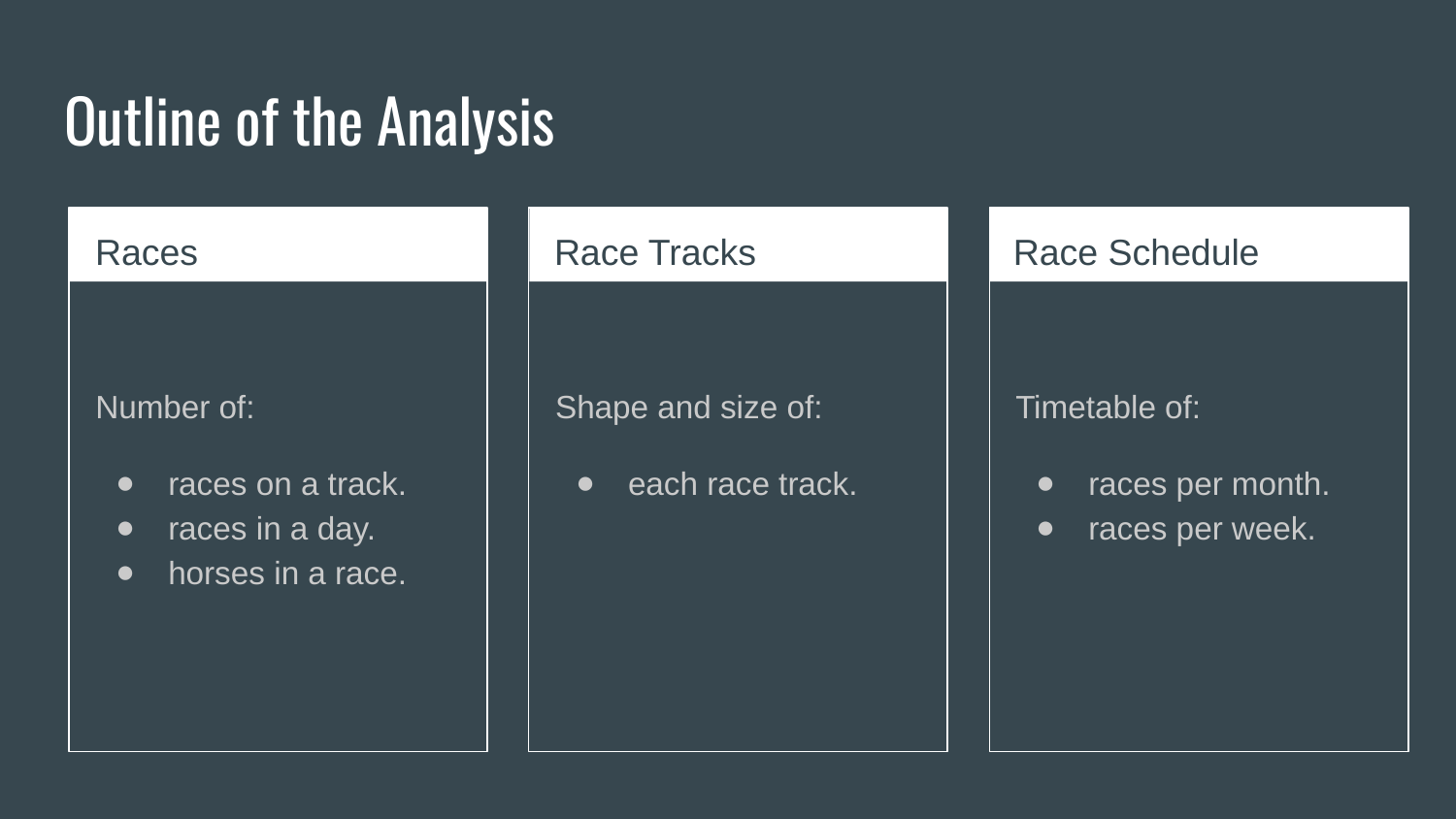

# Outline of the Analysis

Races

Race Tracks

Race Schedule

Number of:
races on a track.
races in a day.
horses in a race.

Shape and size of:
each race track.

Timetable of:
races per month.
races per week.